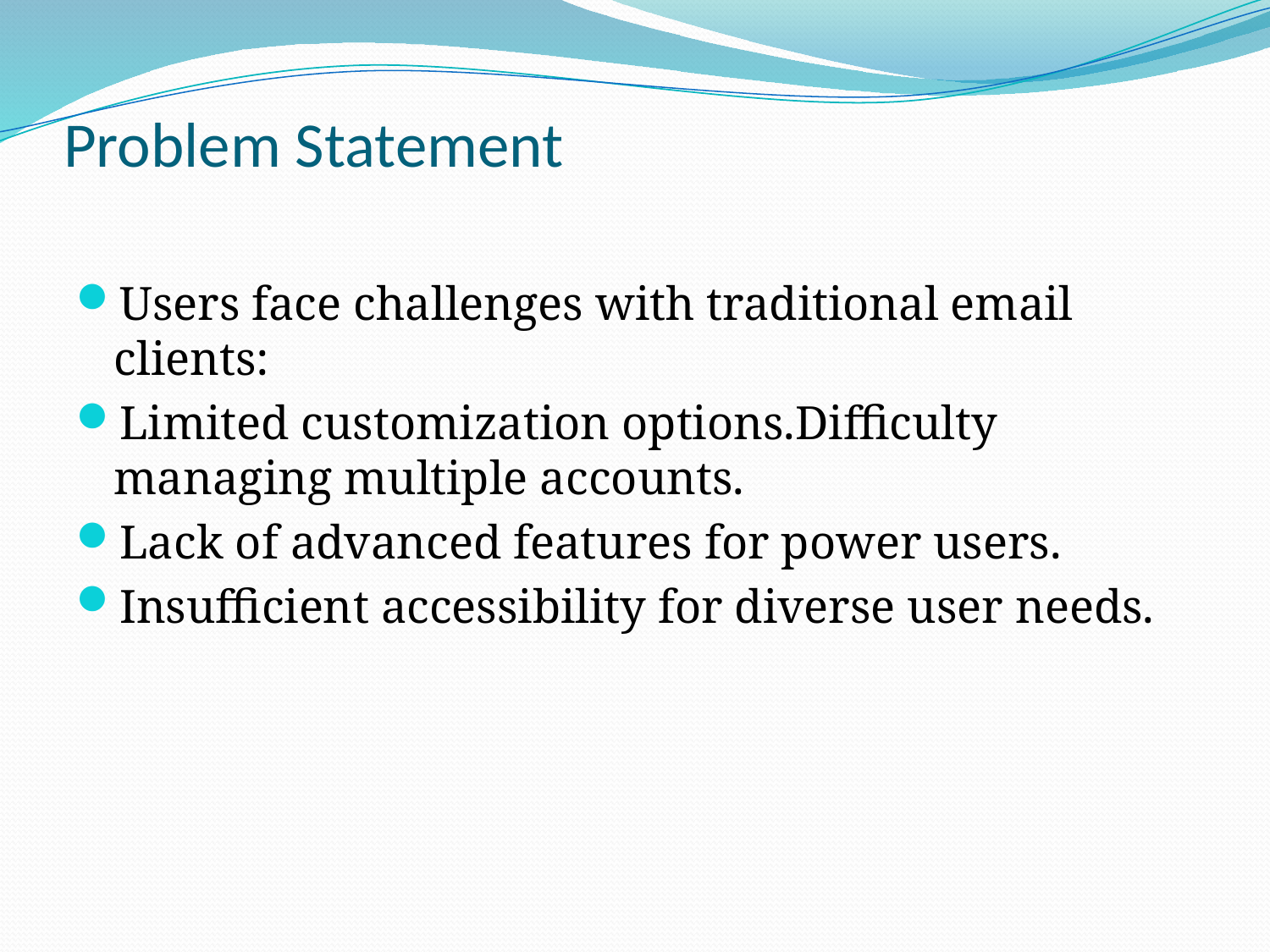

# Problem Statement
Users face challenges with traditional email clients:
Limited customization options.Difficulty managing multiple accounts.
Lack of advanced features for power users.
Insufficient accessibility for diverse user needs.